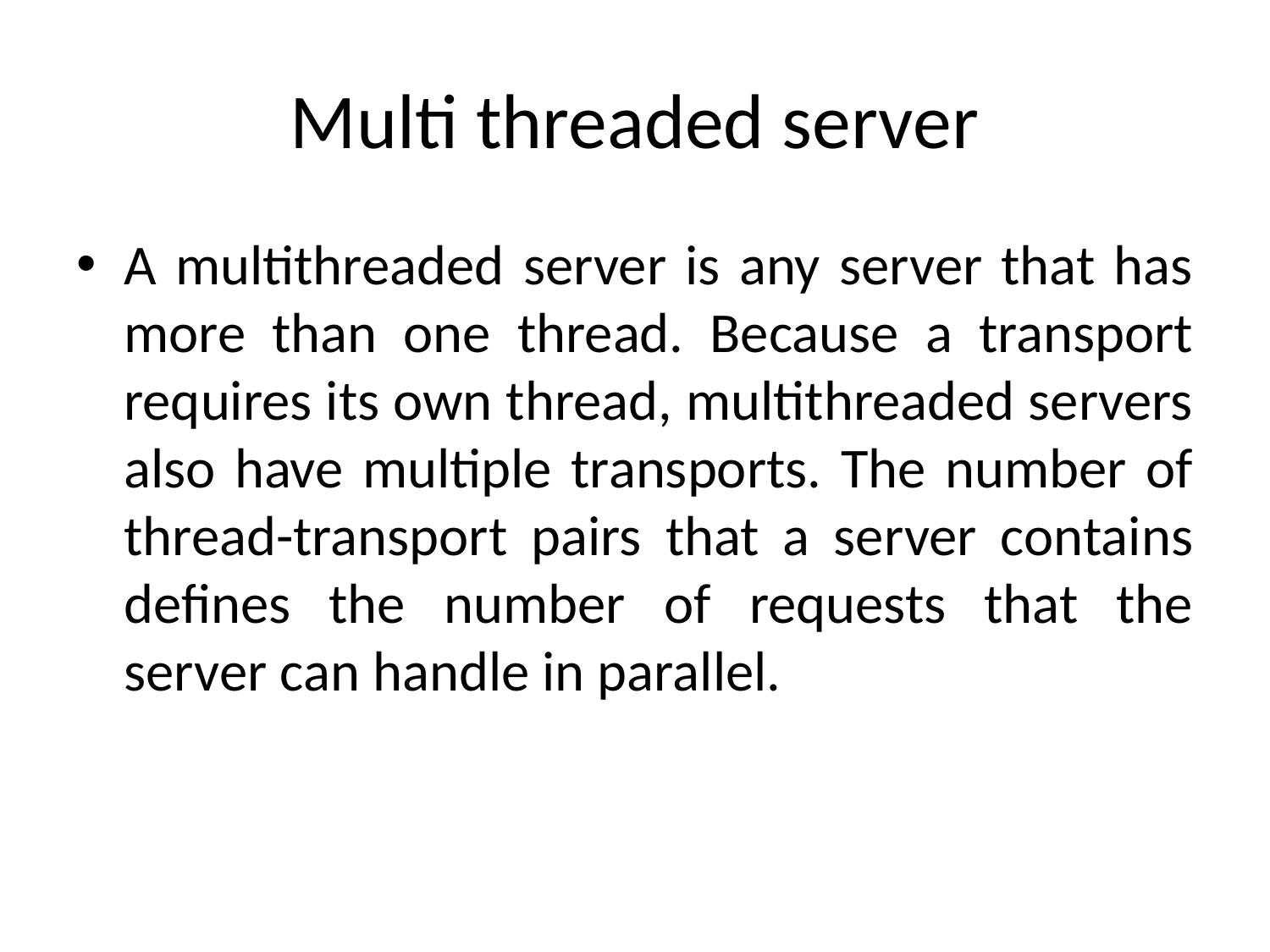

# Multi threaded server
A multithreaded server is any server that has more than one thread. Because a transport requires its own thread, multithreaded servers also have multiple transports. The number of thread-transport pairs that a server contains defines the number of requests that the server can handle in parallel.